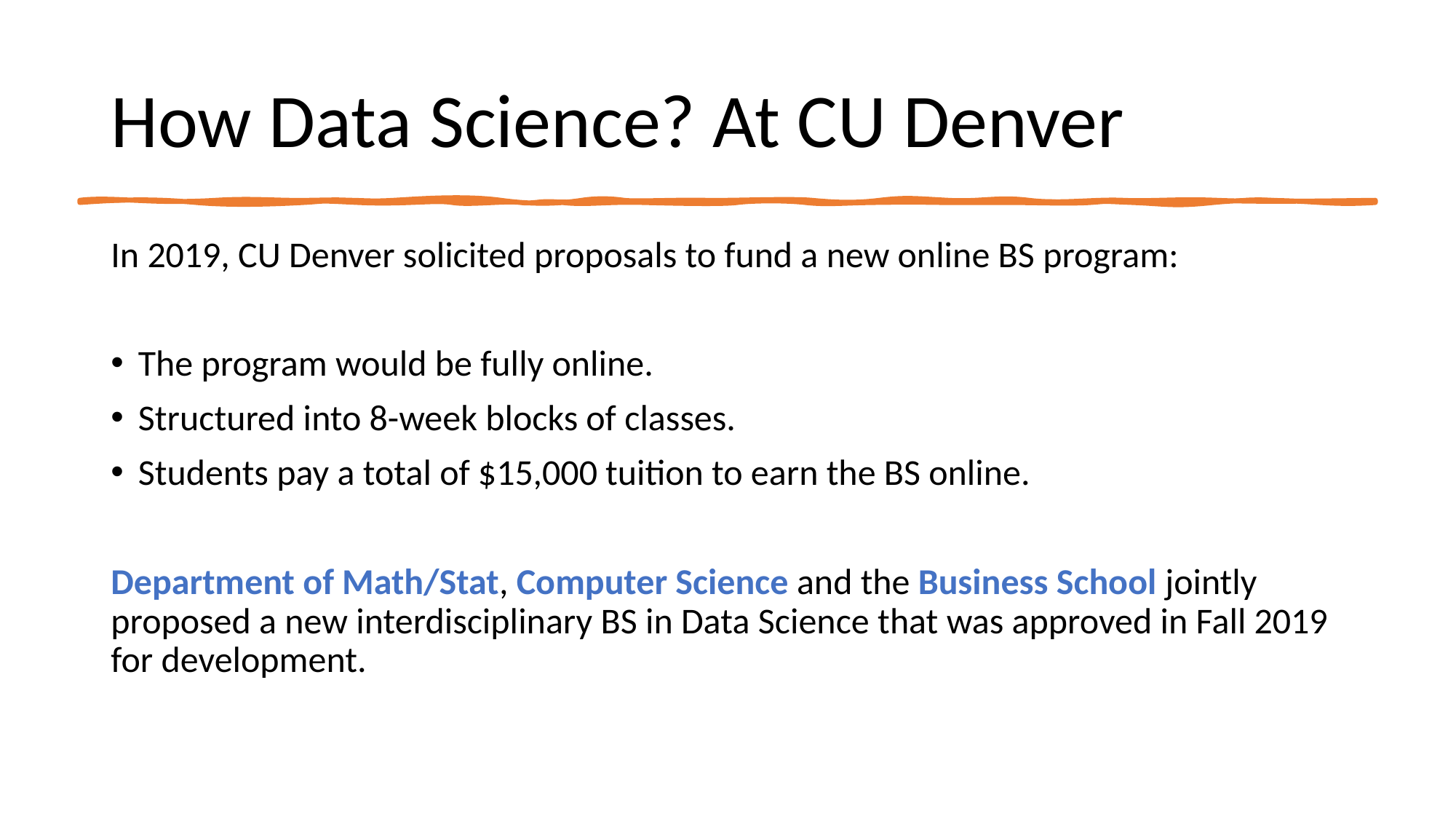

# How Data Science? At CU Denver

In 2019, CU Denver solicited proposals to fund a new online BS program:

The program would be fully online.
Structured into 8-week blocks of classes.
Students pay a total of $15,000 tuition to earn the BS online.

Department of Math/Stat, Computer Science and the Business School jointly proposed a new interdisciplinary BS in Data Science that was approved in Fall 2019 for development.